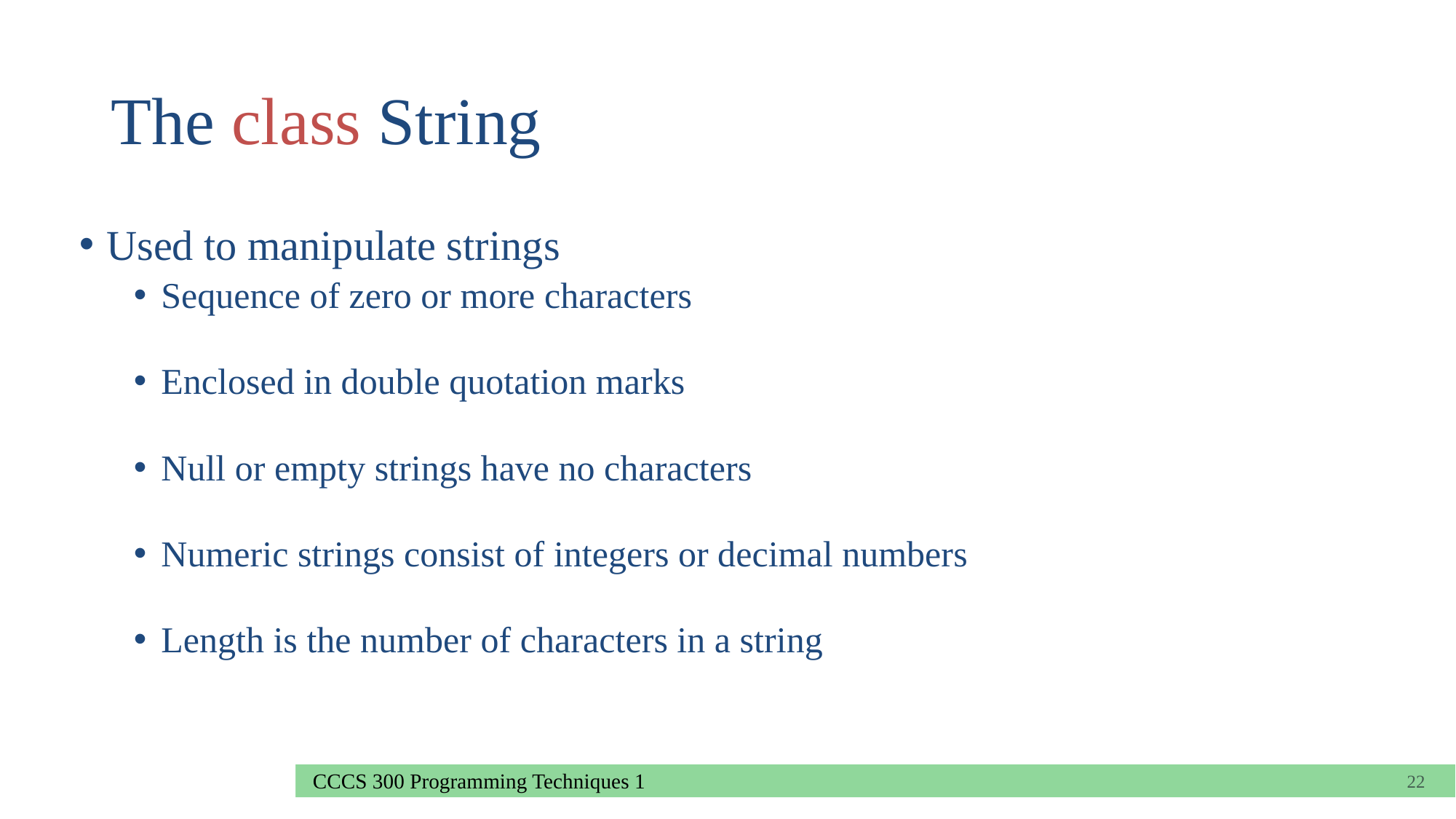

# The class String
Used to manipulate strings
Sequence of zero or more characters
Enclosed in double quotation marks
Null or empty strings have no characters
Numeric strings consist of integers or decimal numbers
Length is the number of characters in a string
22
CCCS 300 Programming Techniques 1